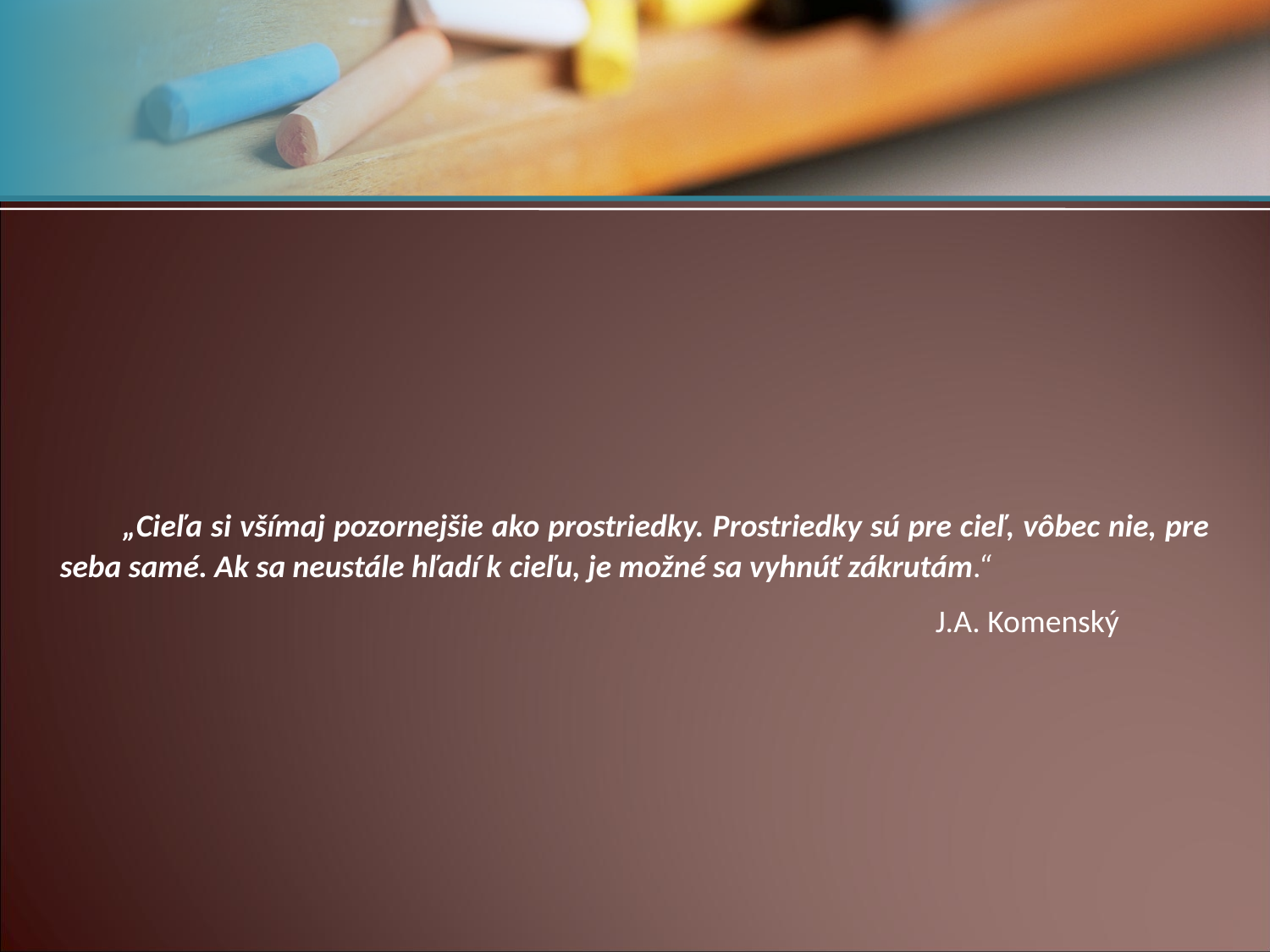

#

„Cieľa si všímaj pozornejšie ako prostriedky. Prostriedky sú pre cieľ, vôbec nie, pre seba samé. Ak sa neustále hľadí k cieľu, je možné sa vyhnúť zákrutám.“
                                                                                                                 J.A. Komenský